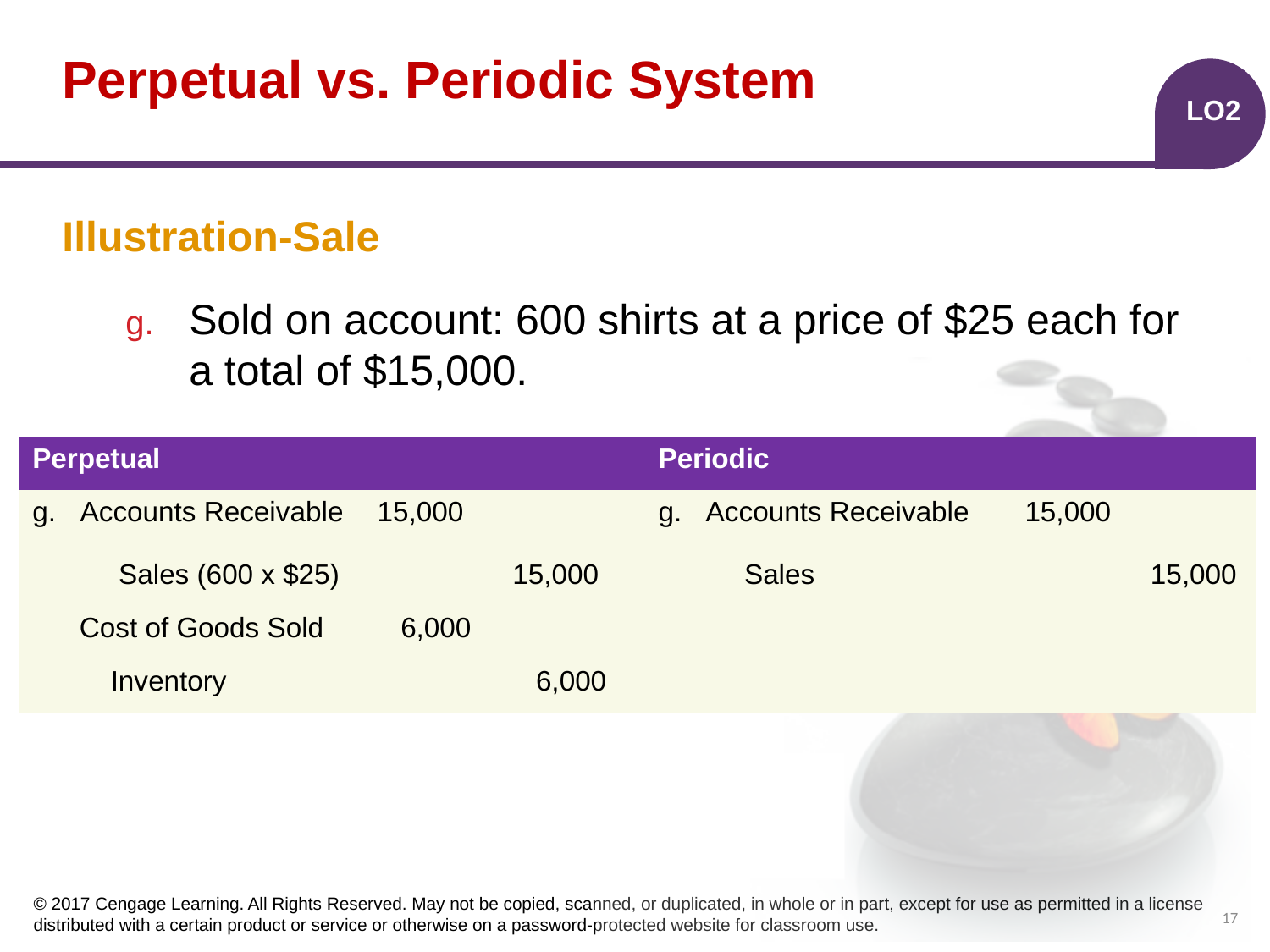

# Perpetual vs. Periodic System
LO2
Illustration-Sale
Sold on account: 600 shirts at a price of $25 each for a total of $15,000.
| Perpetual |  |  | Periodic |  |  |
| --- | --- | --- | --- | --- | --- |
| Accounts Receivable | 15,000 |  | Accounts Receivable | 15,000 |  |
| Sales (600 x $25) |  | 15,000 | Sales |  | 15,000 |
| Cost of Goods Sold | 6,000 |  |  |  |  |
| Inventory |  | 6,000 |  |  |  |

17